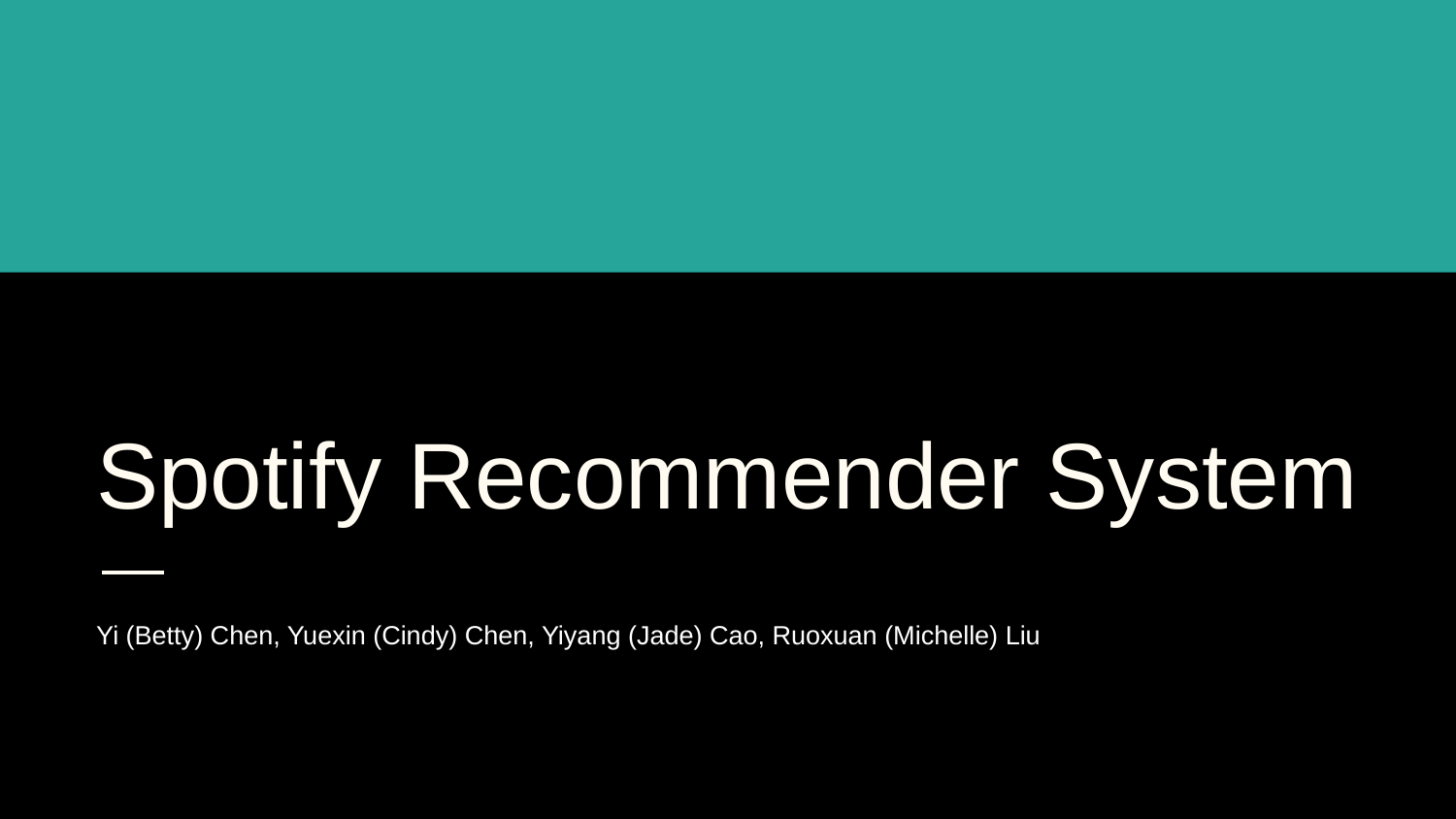

# Spotify Recommender System
Yi (Betty) Chen, Yuexin (Cindy) Chen, Yiyang (Jade) Cao, Ruoxuan (Michelle) Liu